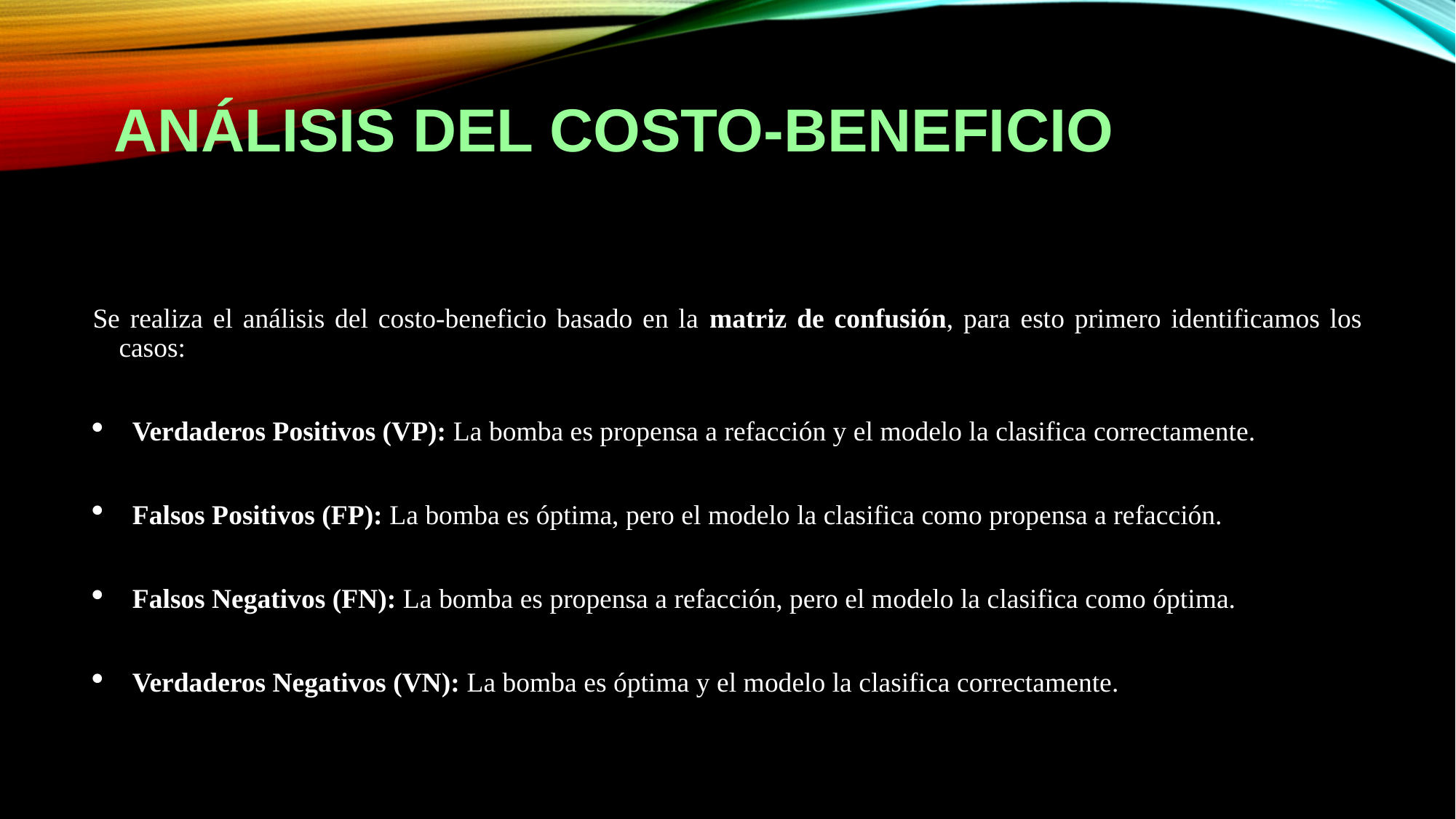

# Análisis del costo-beneficio

Se realiza el análisis del costo-beneficio basado en la matriz de confusión, para esto primero identificamos los casos:

Verdaderos Positivos (VP): La bomba es propensa a refacción y el modelo la clasifica correctamente.

Falsos Positivos (FP): La bomba es óptima, pero el modelo la clasifica como propensa a refacción.

Falsos Negativos (FN): La bomba es propensa a refacción, pero el modelo la clasifica como óptima.

Verdaderos Negativos (VN): La bomba es óptima y el modelo la clasifica correctamente.